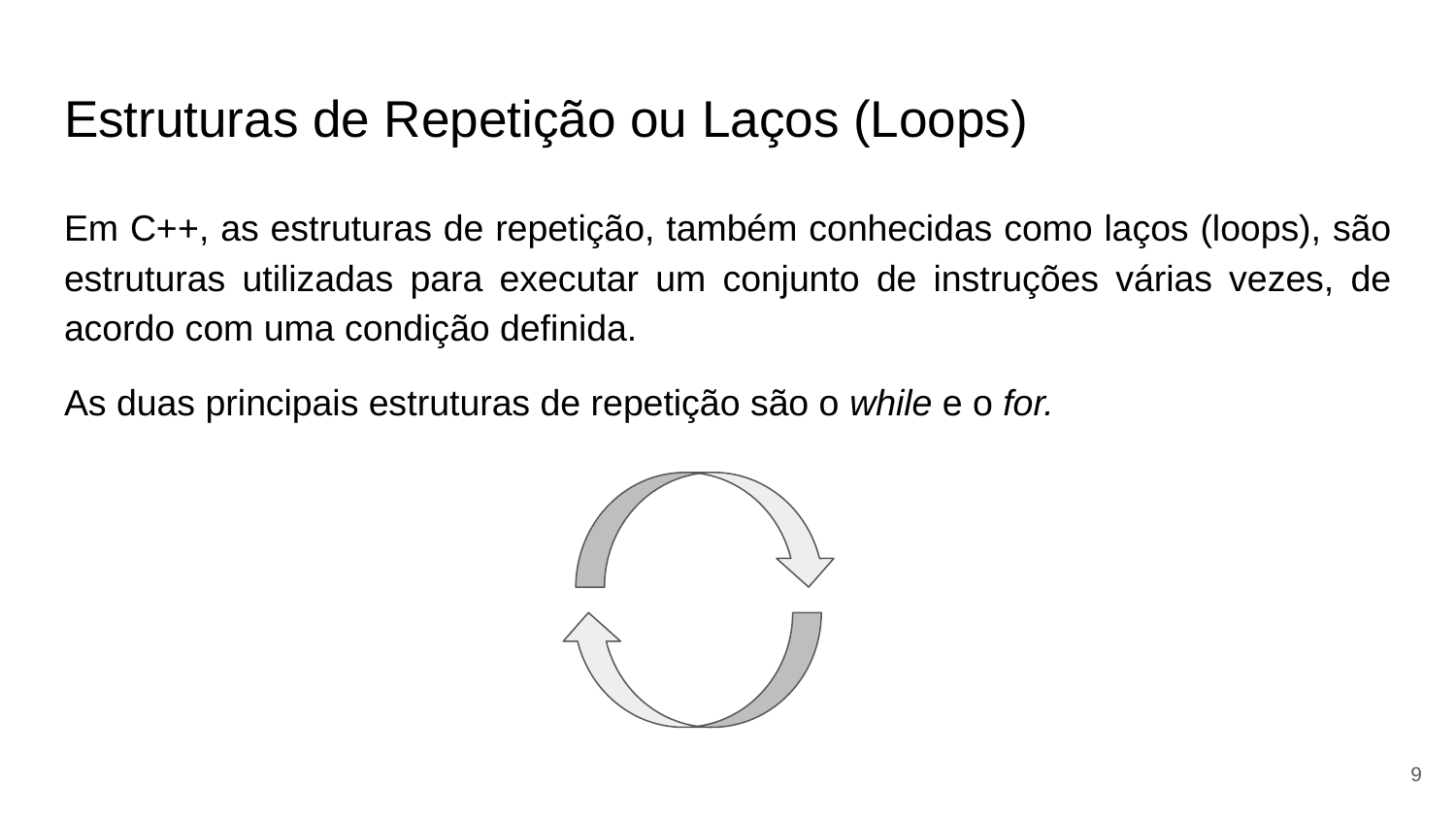

# Estruturas de Repetição ou Laços (Loops)
Em C++, as estruturas de repetição, também conhecidas como laços (loops), são estruturas utilizadas para executar um conjunto de instruções várias vezes, de acordo com uma condição definida.
As duas principais estruturas de repetição são o while e o for.

9